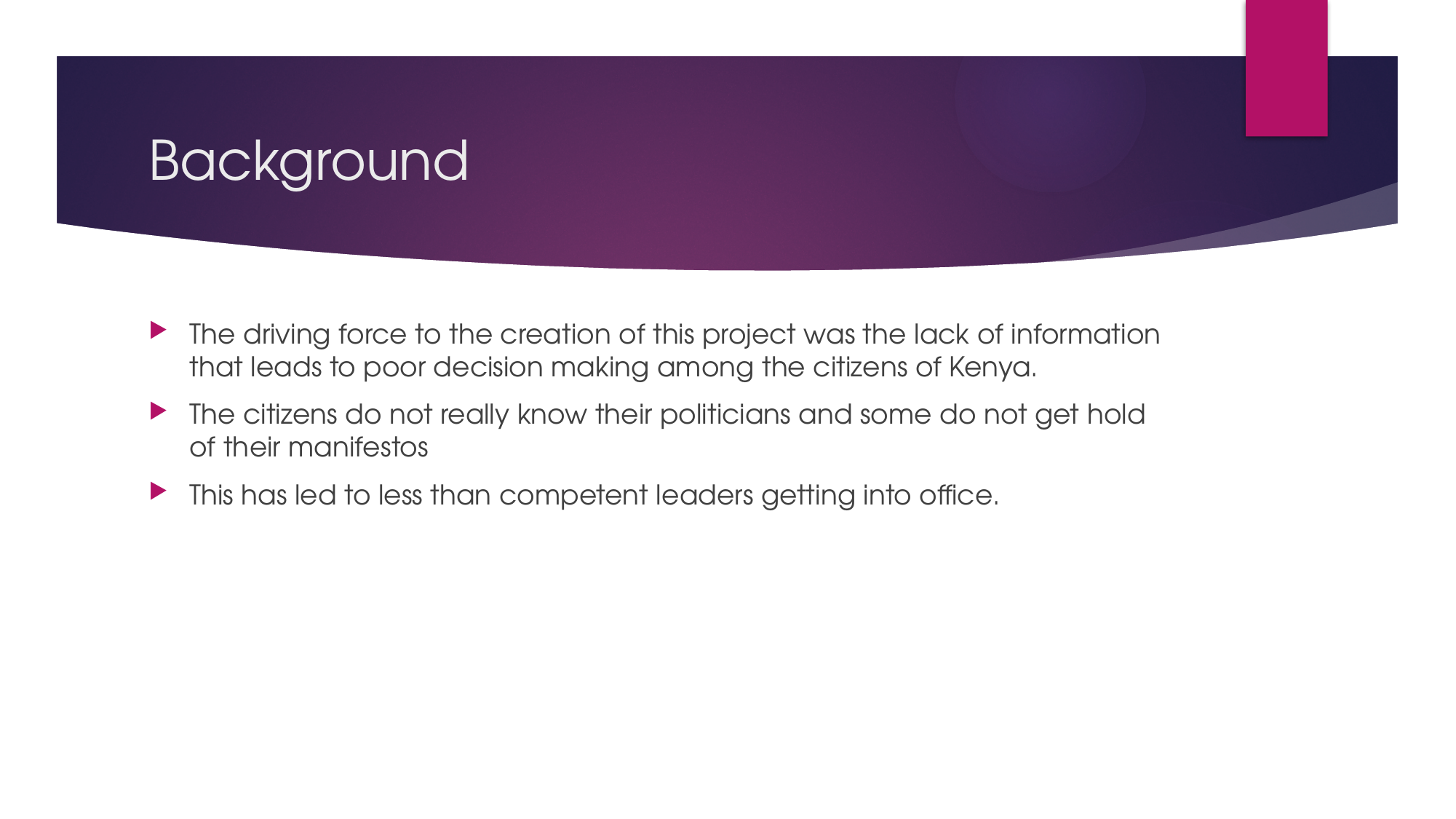

# Background
The driving force to the creation of this project was the lack of information that leads to poor decision making among the citizens of Kenya.
The citizens do not really know their politicians and some do not get hold of their manifestos
This has led to less than competent leaders getting into office.